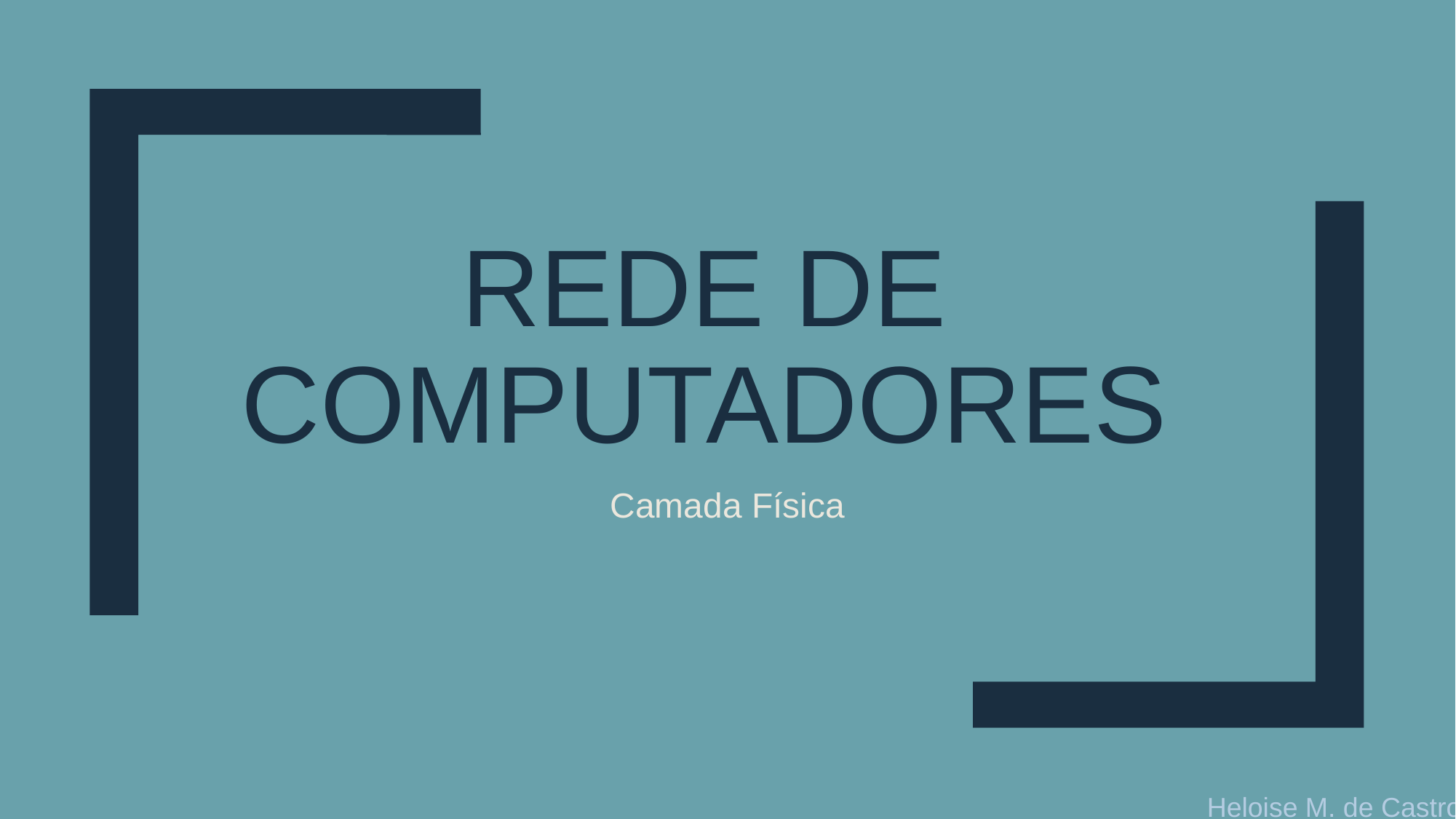

# Rede de computadores
Camada Física
Heloise M. de Castro